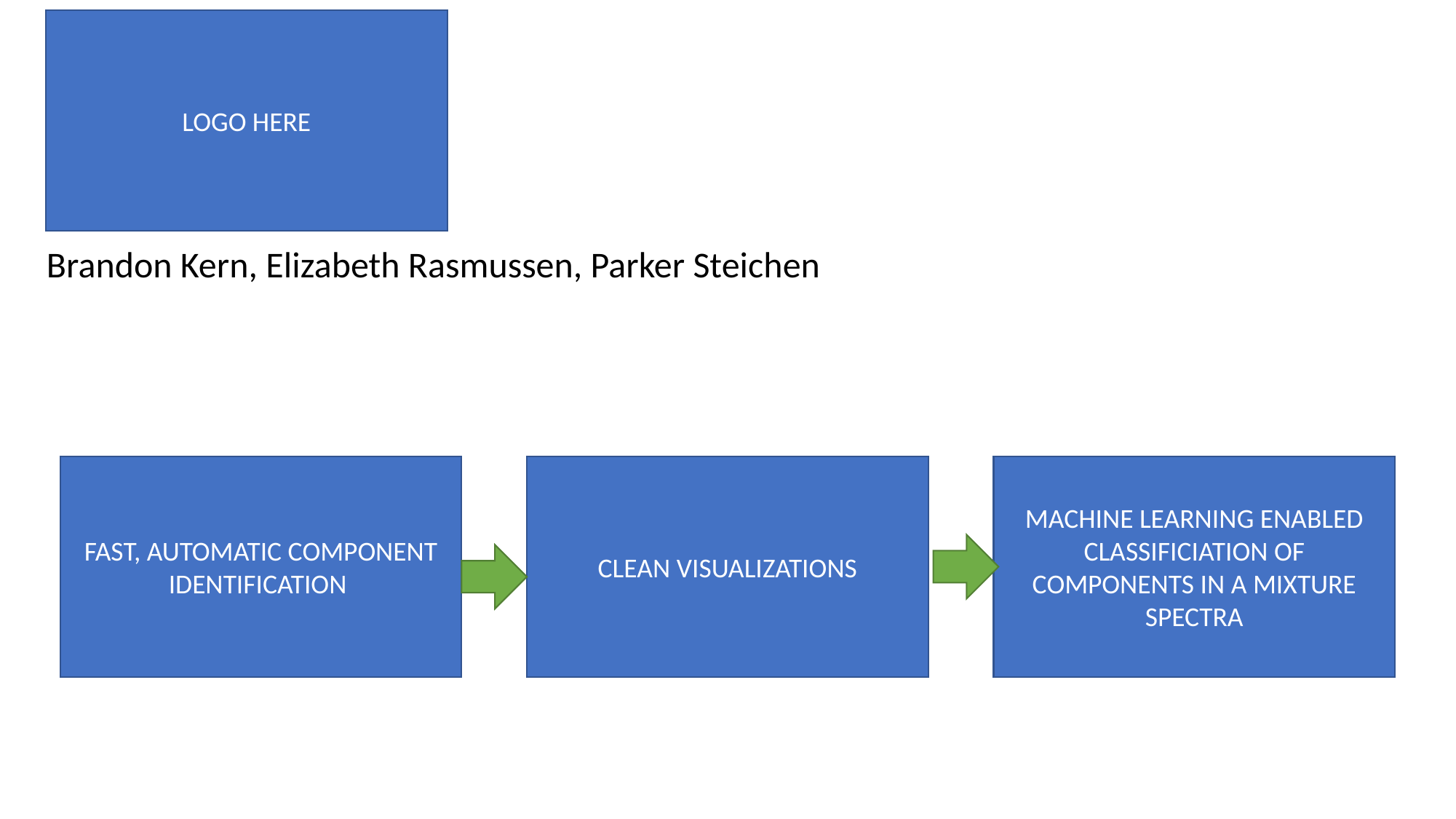

LOGO HERE
Brandon Kern, Elizabeth Rasmussen, Parker Steichen
FAST, AUTOMATIC COMPONENT IDENTIFICATION
CLEAN VISUALIZATIONS
MACHINE LEARNING ENABLED CLASSIFICIATION OF COMPONENTS IN A MIXTURE SPECTRA